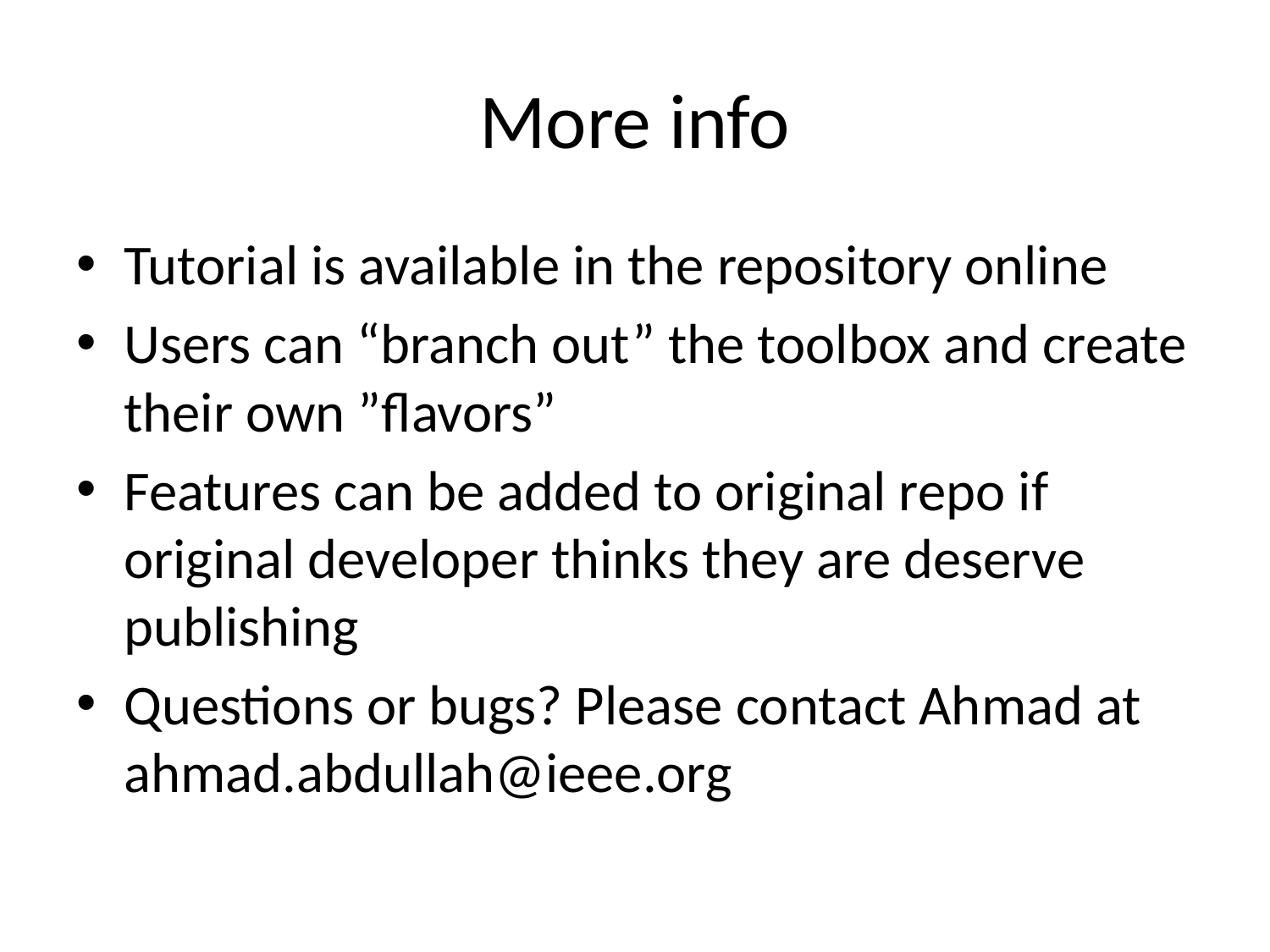

# More info
Tutorial is available in the repository online
Users can “branch out” the toolbox and create their own ”flavors”
Features can be added to original repo if original developer thinks they are deserve publishing
Questions or bugs? Please contact Ahmad at ahmad.abdullah@ieee.org